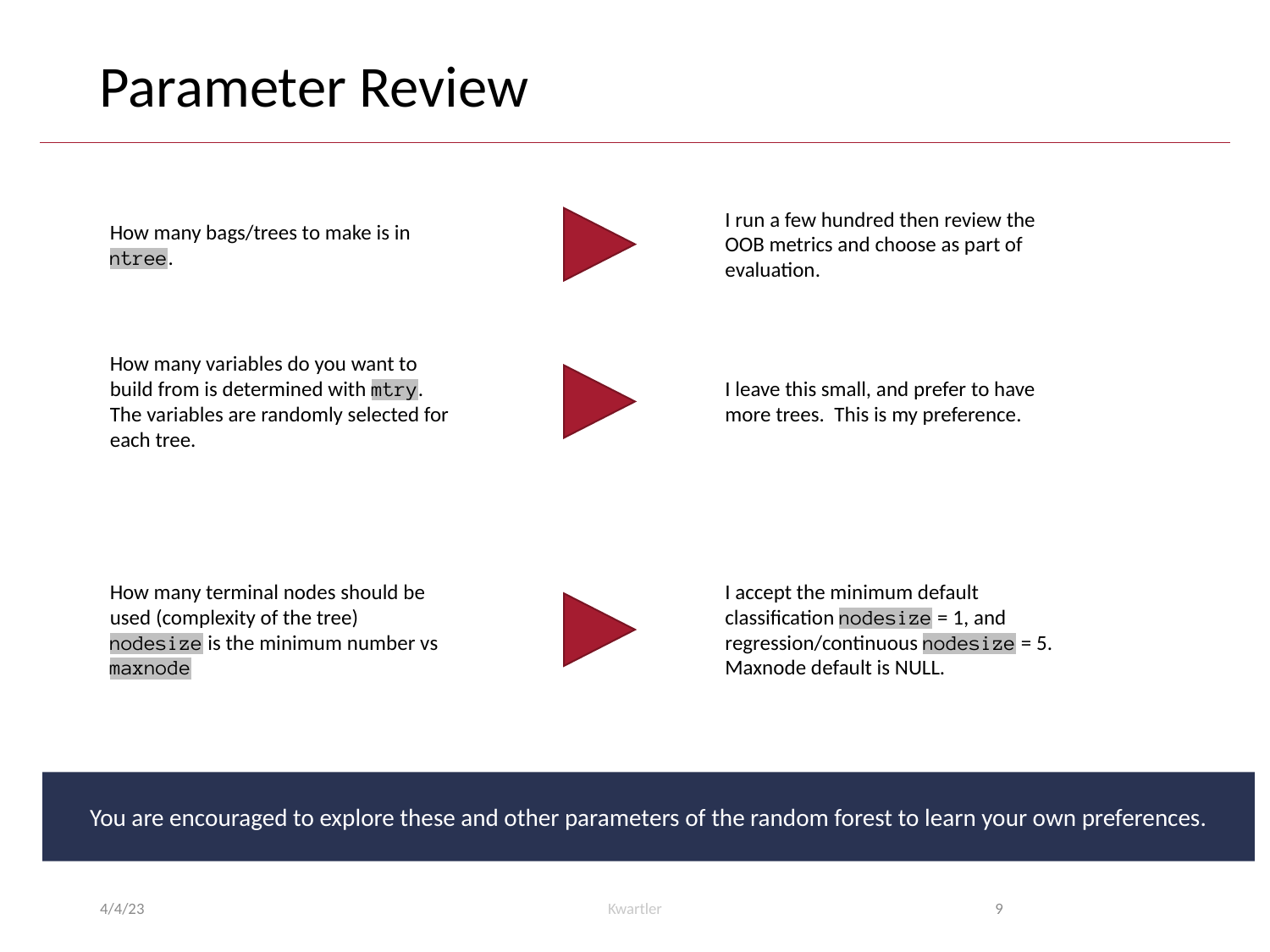

# Parameter Review
I run a few hundred then review the OOB metrics and choose as part of evaluation.

How many bags/trees to make is in ntree.
How many variables do you want to build from is determined with mtry.  The variables are randomly selected for each tree.

I leave this small, and prefer to have more trees.  This is my preference.
How many terminal nodes should be used (complexity of the tree)
nodesize is the minimum number vs maxnode
I accept the minimum default classification nodesize = 1, and regression/continuous nodesize = 5.
Maxnode default is NULL.

You are encouraged to explore these and other parameters of the random forest to learn your own preferences.
4/4/23
Kwartler
9